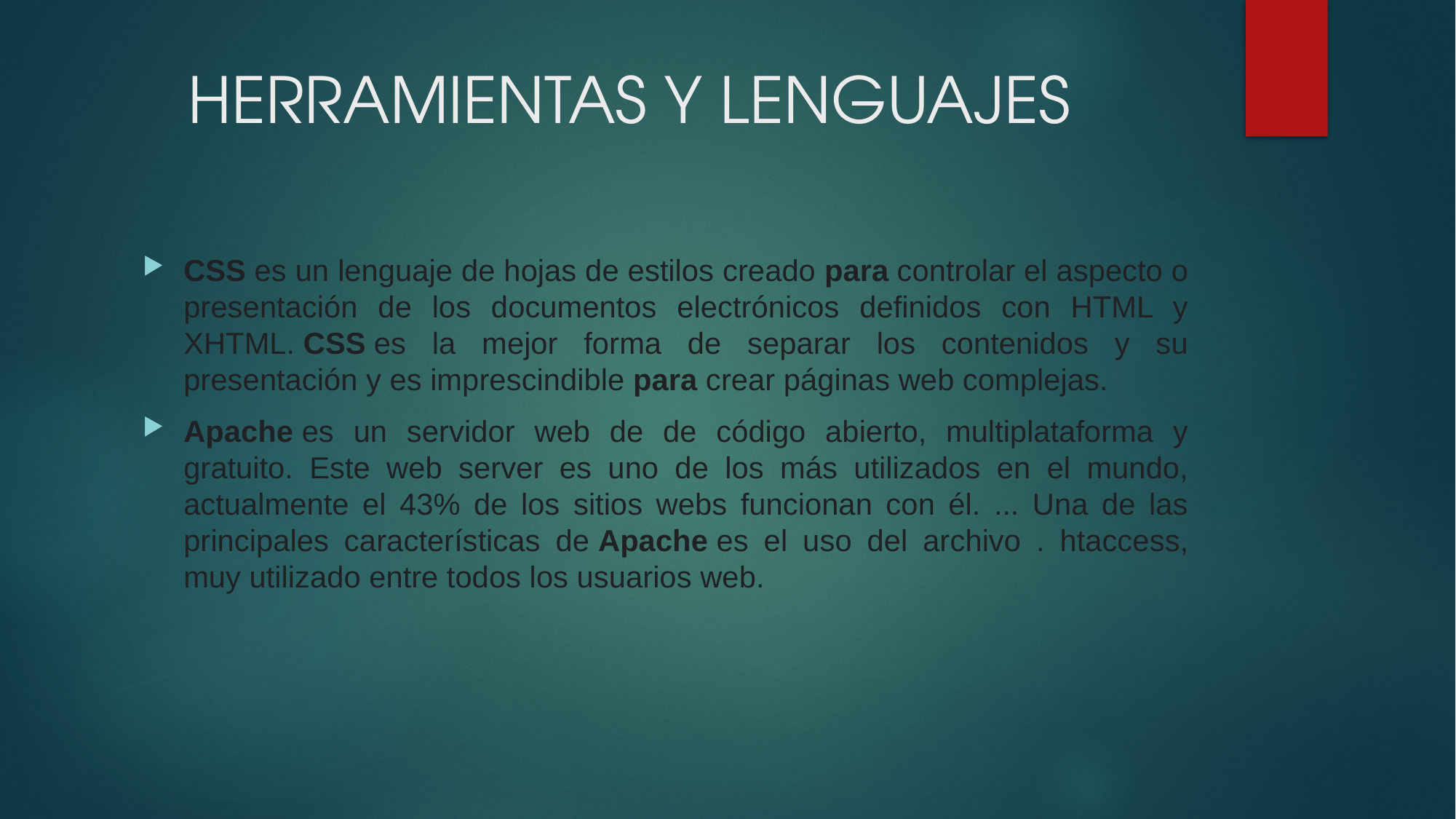

# HERRAMIENTAS Y LENGUAJES
CSS es un lenguaje de hojas de estilos creado para controlar el aspecto o presentación de los documentos electrónicos definidos con HTML y XHTML. CSS es la mejor forma de separar los contenidos y su presentación y es imprescindible para crear páginas web complejas.
Apache es un servidor web de de código abierto, multiplataforma y gratuito. Este web server es uno de los más utilizados en el mundo, actualmente el 43% de los sitios webs funcionan con él. ... Una de las principales características de Apache es el uso del archivo . htaccess, muy utilizado entre todos los usuarios web.